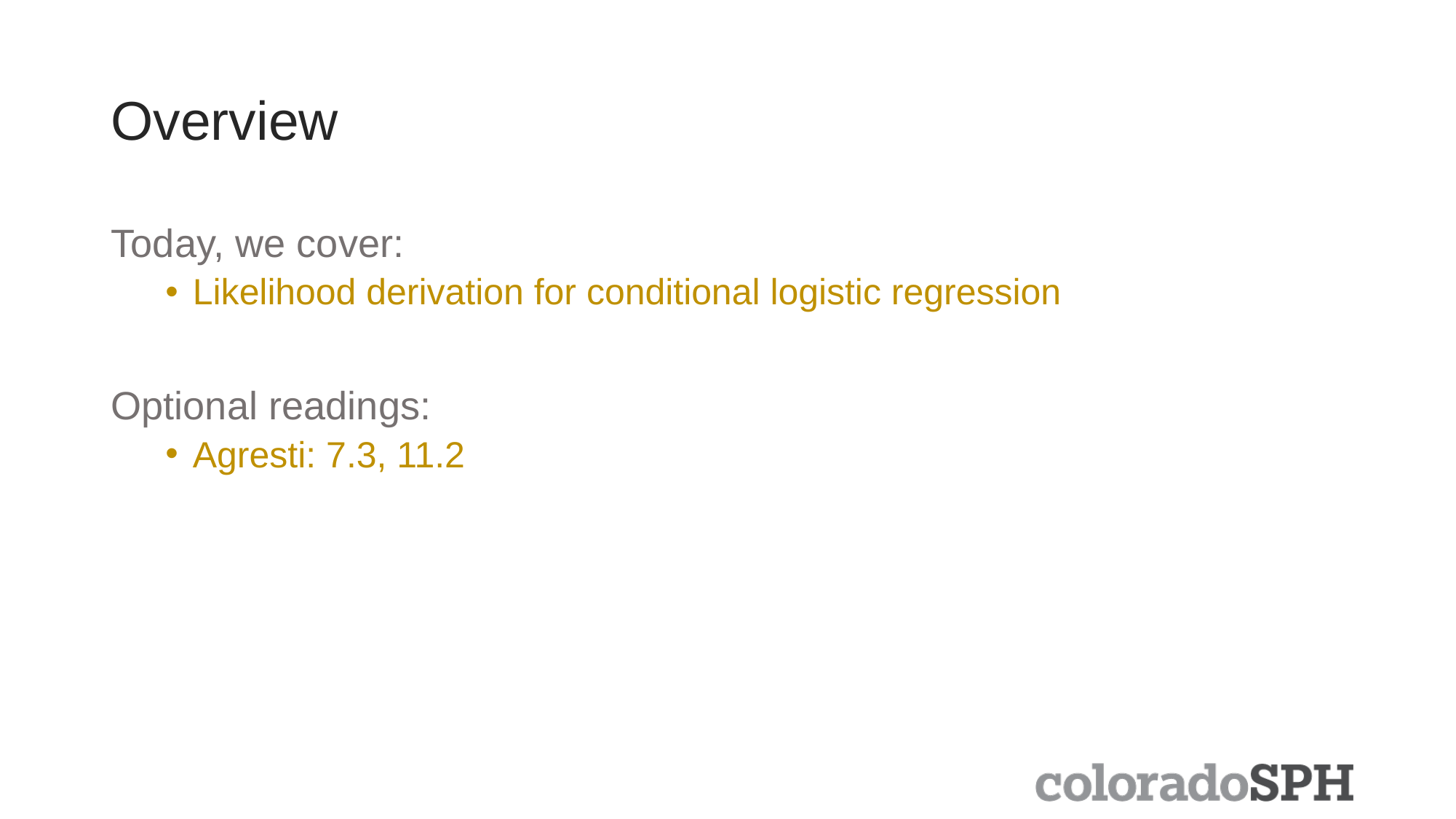

# Overview
Today, we cover:
Likelihood derivation for conditional logistic regression

Optional readings:
Agresti: 7.3, 11.2